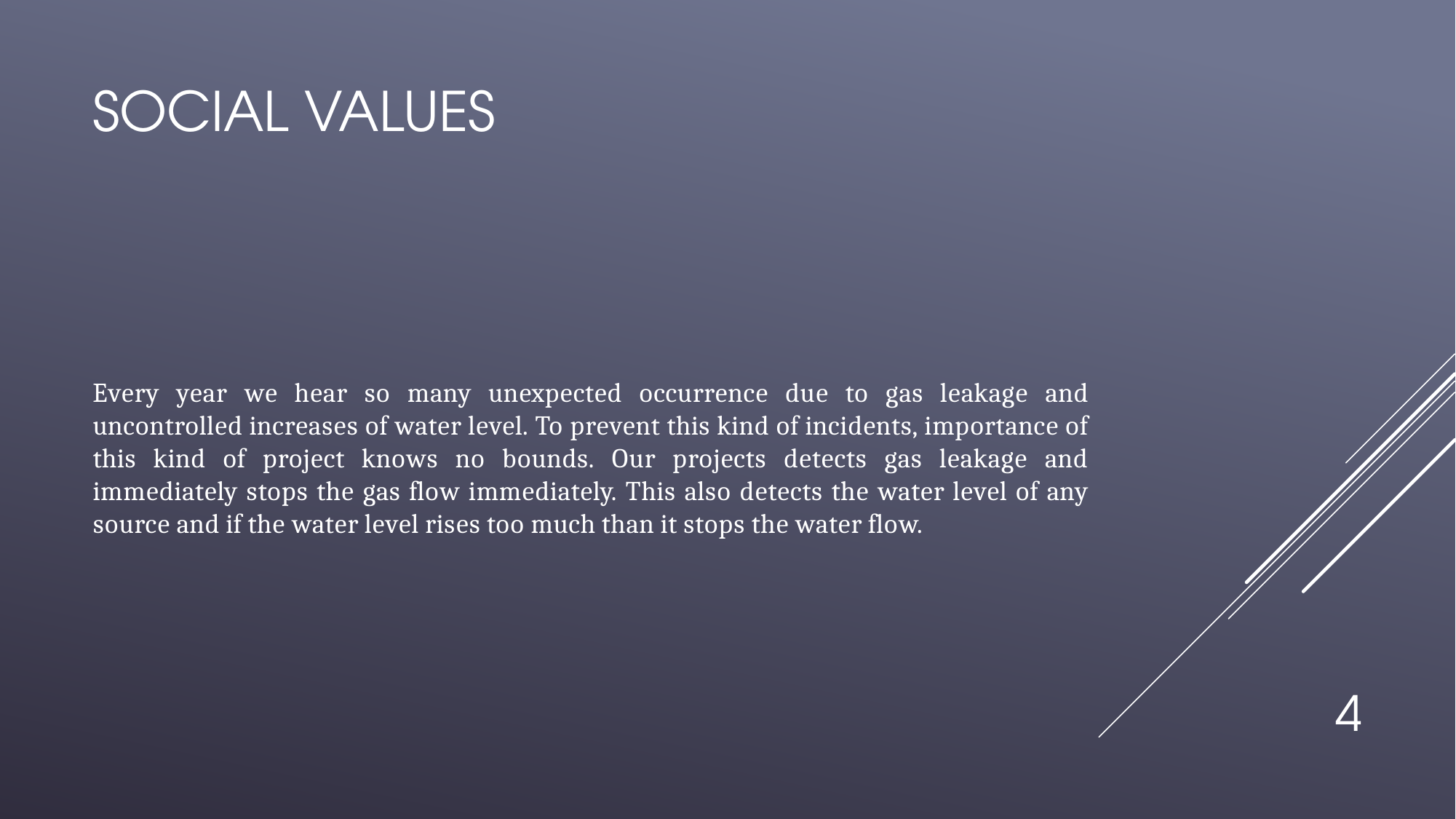

# Social Values
Every year we hear so many unexpected occurrence due to gas leakage and uncontrolled increases of water level. To prevent this kind of incidents, importance of this kind of project knows no bounds. Our projects detects gas leakage and immediately stops the gas flow immediately. This also detects the water level of any source and if the water level rises too much than it stops the water flow.
4